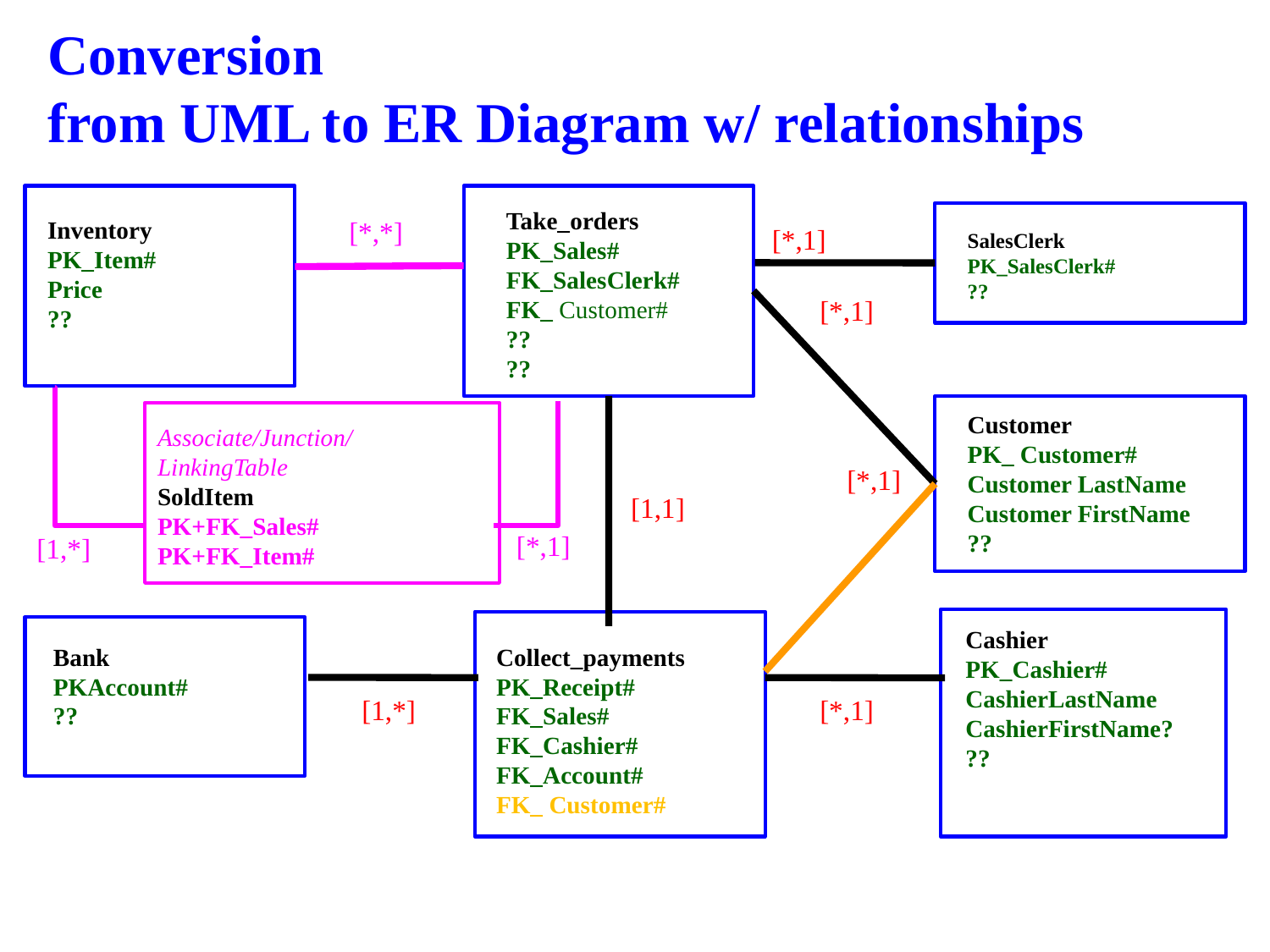

Conversion
from UML to ER Diagram w/ relationships

Take_orders
PK_Sales#
FK_SalesClerk#
FK_ Customer#
??
??

Inventory
PK_Item#
Price
??

[*,*]
[*,1]
SalesClerk
PK_SalesClerk#
??

[*,1]

Customer
PK_ Customer#
Customer LastName
Customer FirstName
??

Associate/Junction/LinkingTable
SoldItem
PK+FK_Sales#
PK+FK_Item#

[*,1]
[1,1]
[*,1]
[1,*]

Cashier
PK_Cashier#
CashierLastName
CashierFirstName?
??

Bank
PKAccount#
??
Collect_payments
PK_Receipt#
FK_Sales#
FK_Cashier#
FK_Account#
FK_ Customer#

[*,1]
[1,*]